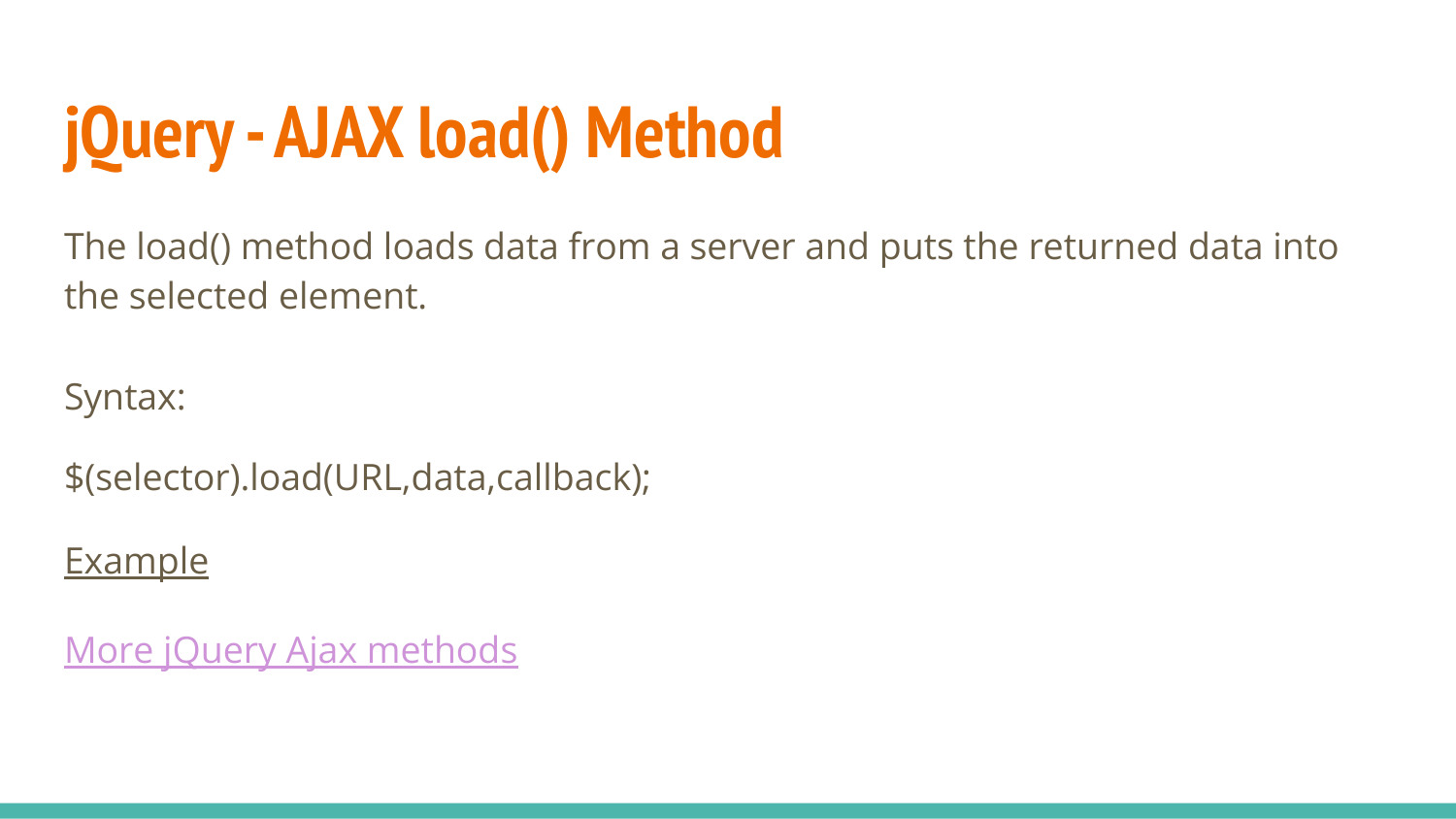

# jQuery - AJAX load() Method
The load() method loads data from a server and puts the returned data into the selected element.
Syntax:
$(selector).load(URL,data,callback);
Example
More jQuery Ajax methods